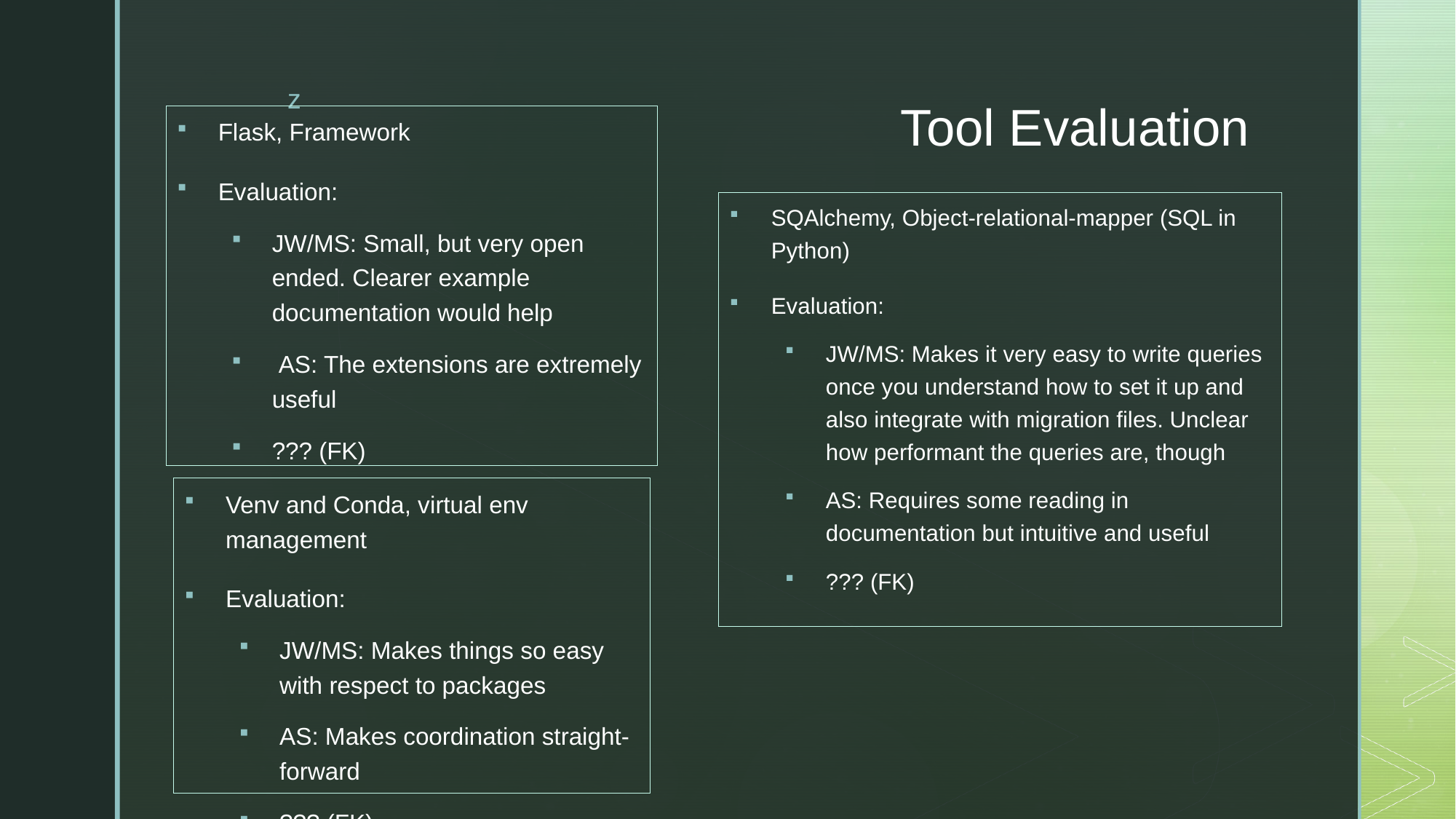

# Tool Evaluation
Flask, Framework
Evaluation:
JW/MS: Small, but very open ended. Clearer example documentation would help
 AS: The extensions are extremely useful
??? (FK)

SQAlchemy, Object-relational-mapper (SQL in Python)
Evaluation:
JW/MS: Makes it very easy to write queries once you understand how to set it up and also integrate with migration files. Unclear how performant the queries are, though
AS: Requires some reading in documentation but intuitive and useful
??? (FK)
Venv and Conda, virtual env management
Evaluation:
JW/MS: Makes things so easy with respect to packages
AS: Makes coordination straight-forward
??? (FK)